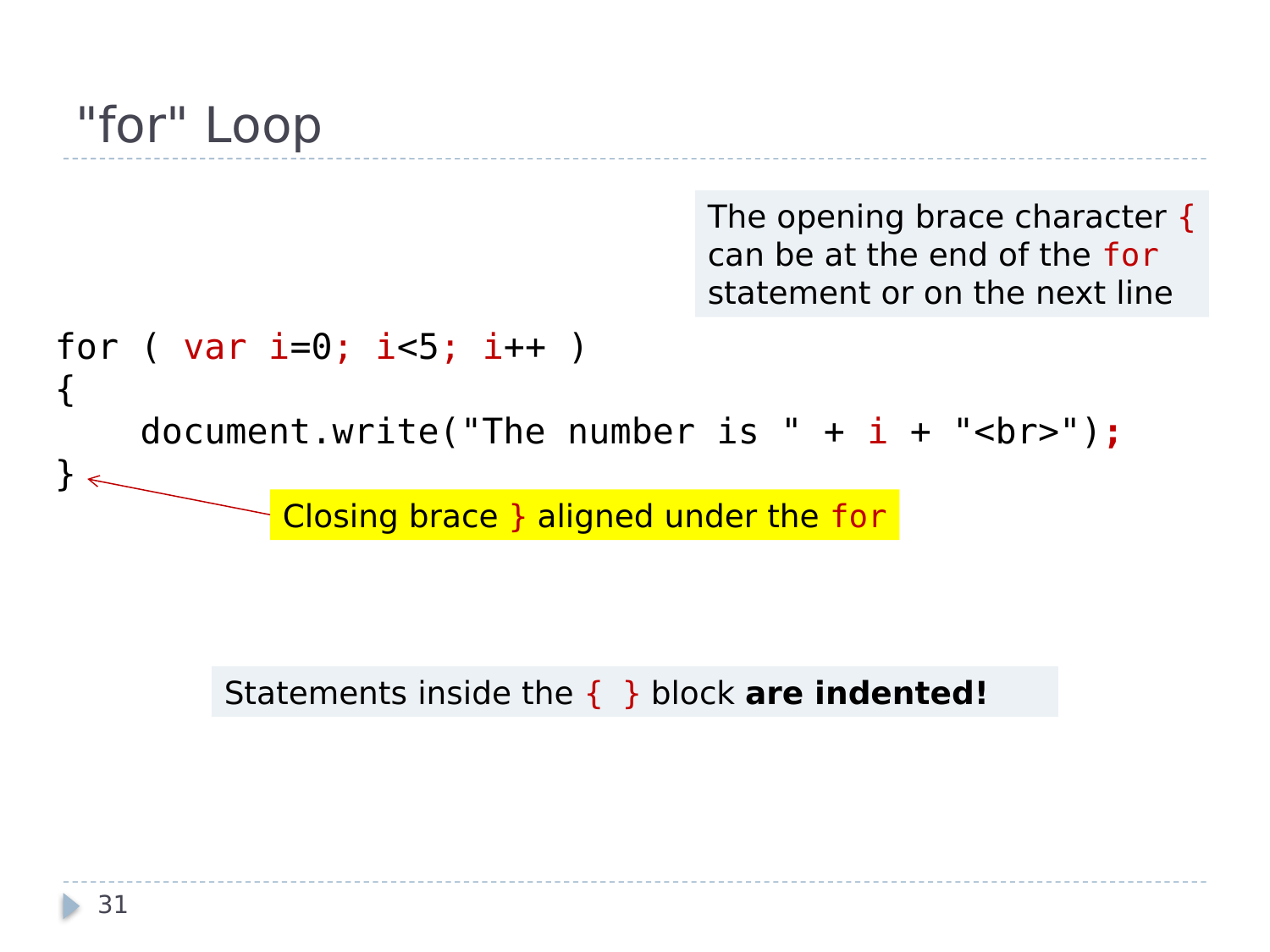

# "for" Loop
The opening brace character {
can be at the end of the for
statement or on the next line
for ( var i=0; i<5; i++ )
{
    document.write("The number is " + i + "<br>");
}
Closing brace } aligned under the for
Statements inside the { } block are indented!
31